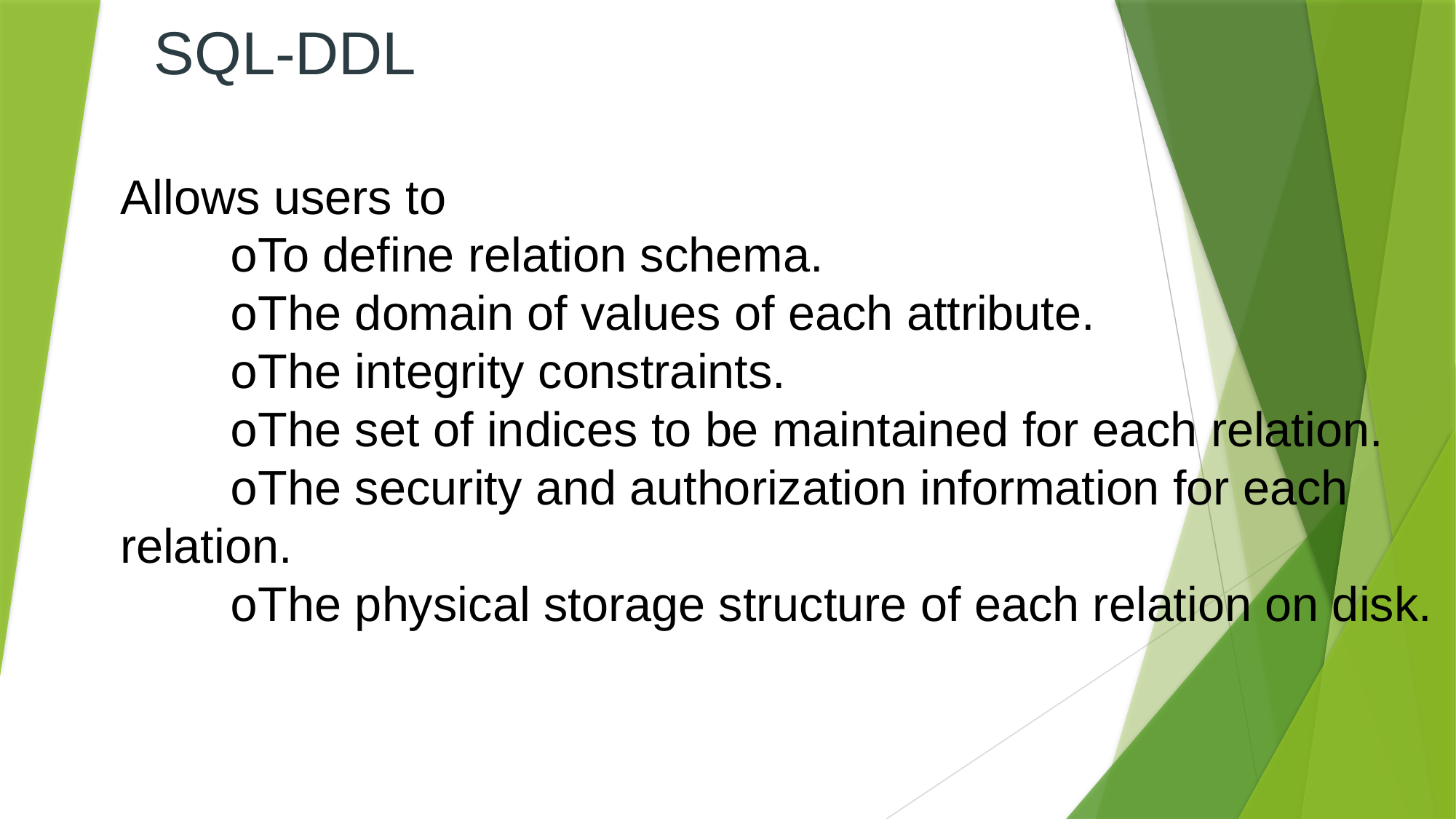

# SQL-DDL
Allows users to
	oTo define relation schema.
	oThe domain of values of each attribute.
	oThe integrity constraints.
	oThe set of indices to be maintained for each relation.
	oThe security and authorization information for each 	relation.
	oThe physical storage structure of each relation on disk.